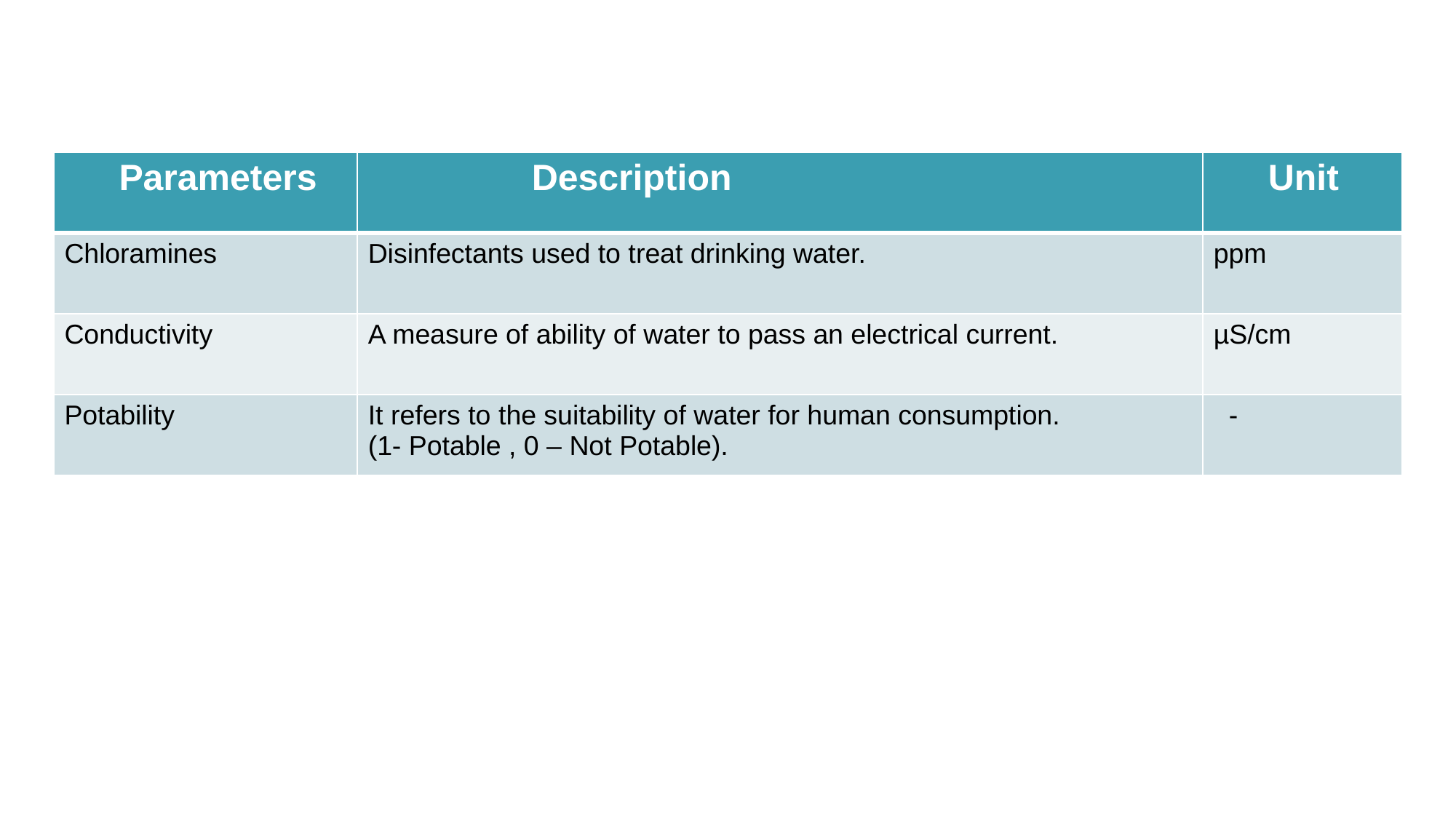

| Parameters | Description | Unit |
| --- | --- | --- |
| Chloramines | Disinfectants used to treat drinking water. | ppm |
| Conductivity | A measure of ability of water to pass an electrical current. | µS/cm |
| Potability | It refers to the suitability of water for human consumption. (1- Potable , 0 – Not Potable). | - |